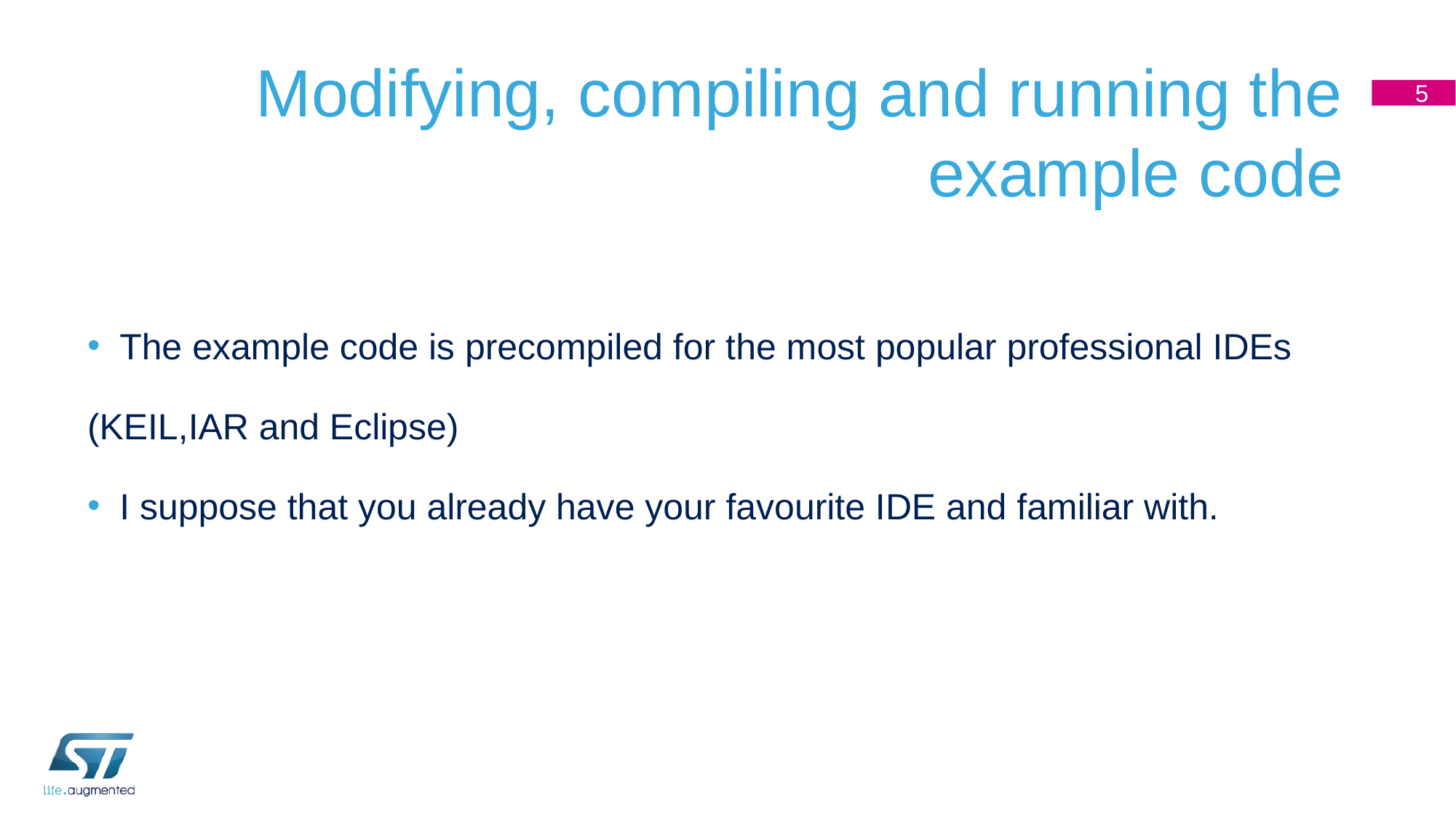

# Modifying, compiling and running the example code
5
The example code is precompiled for the most popular professional IDEs
(KEIL,IAR and Eclipse)
I suppose that you already have your favourite IDE and familiar with.